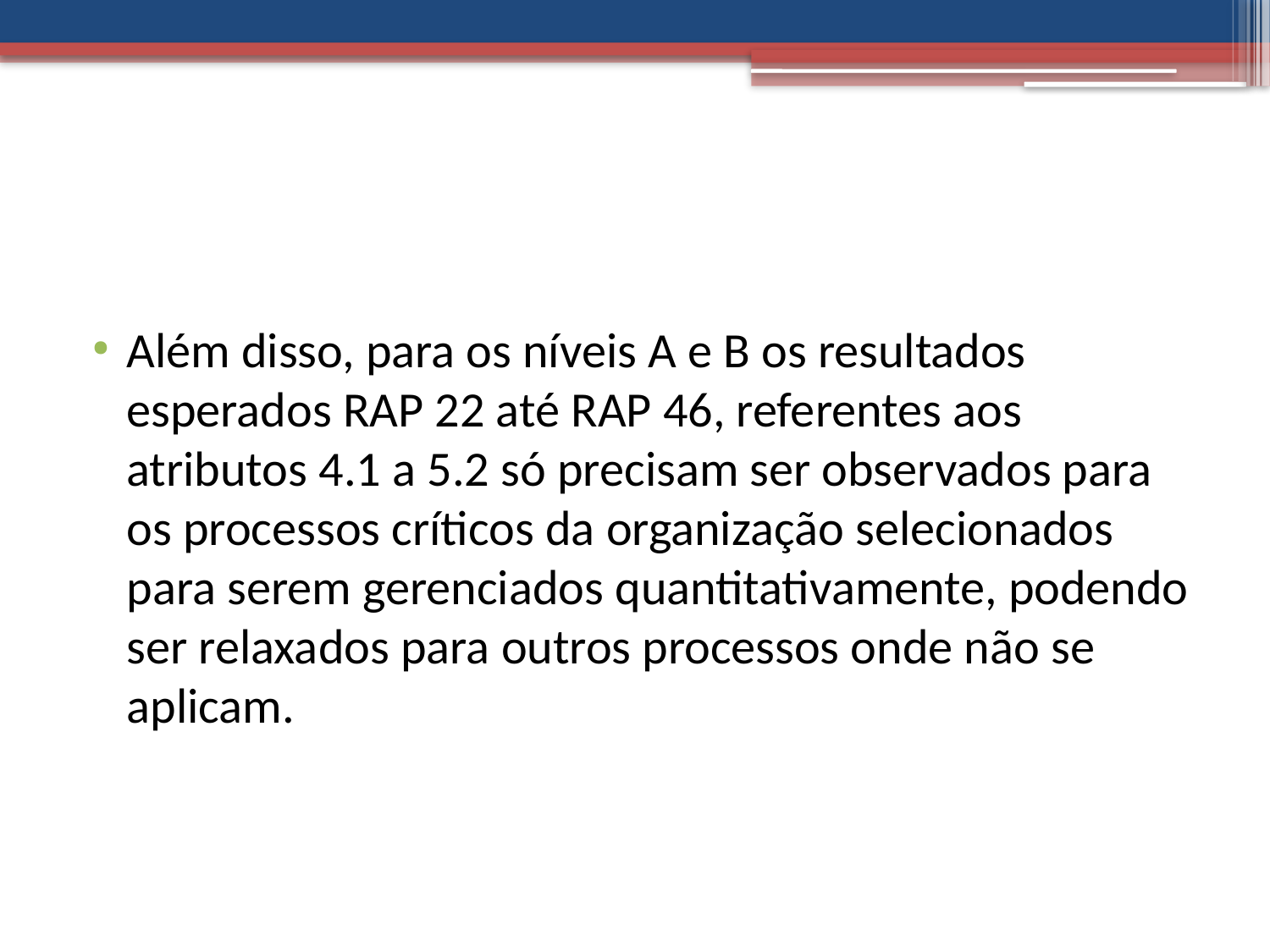

#
Além disso, para os níveis A e B os resultados esperados RAP 22 até RAP 46, referentes aos atributos 4.1 a 5.2 só precisam ser observados para os processos críticos da organização selecionados para serem gerenciados quantitativamente, podendo ser relaxados para outros processos onde não se aplicam.